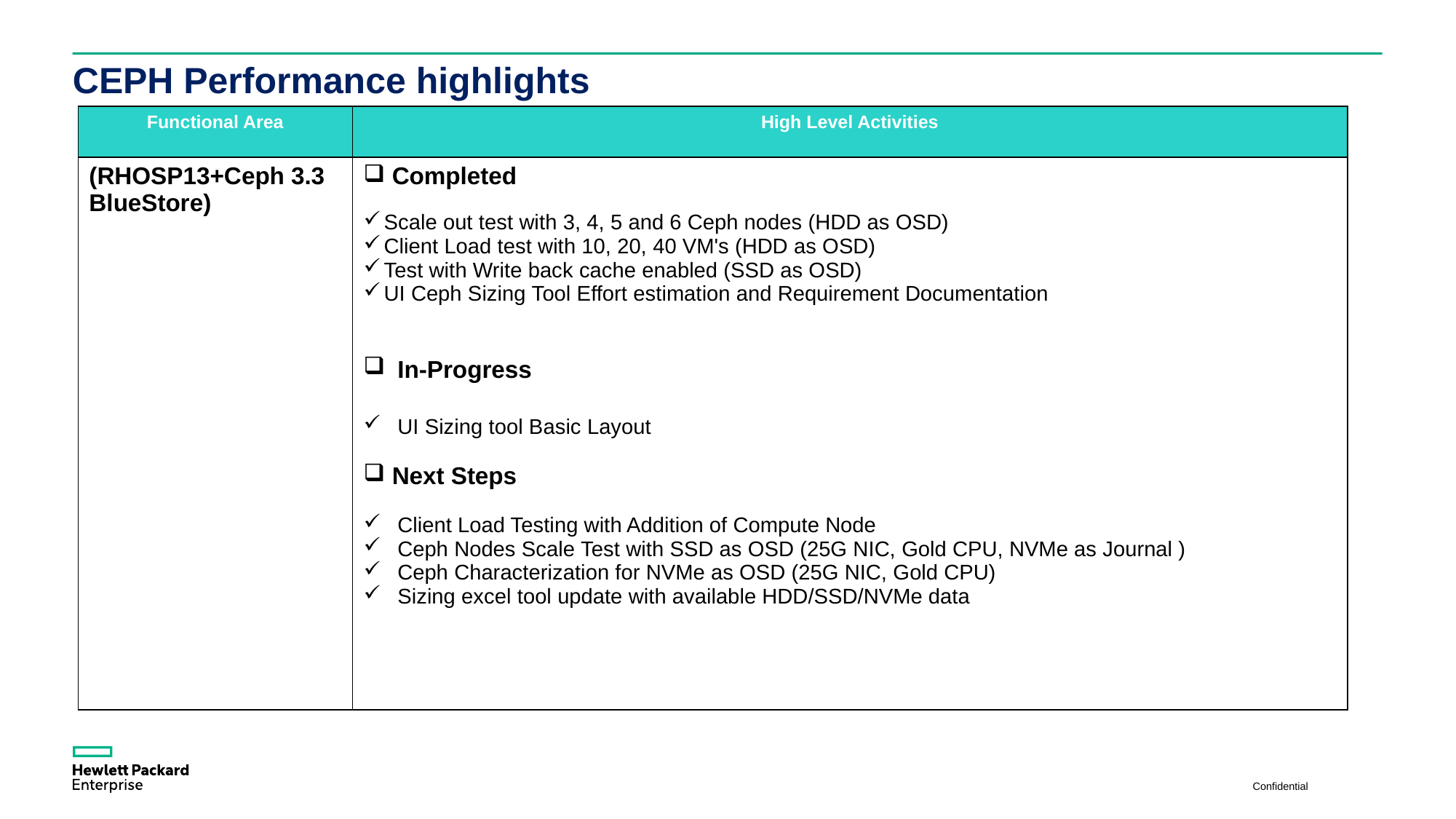

CEPH Performance highlights
| Functional Area | High Level Activities |
| --- | --- |
| (RHOSP13+Ceph 3.3 BlueStore) | Completed     Scale out test with 3, 4, 5 and 6 Ceph nodes (HDD as OSD) Client Load test with 10, 20, 40 VM's (HDD as OSD) Test with Write back cache enabled (SSD as OSD) UI Ceph Sizing Tool Effort estimation and Requirement Documentation  In-Progress  UI Sizing tool Basic Layout   Next Steps Client Load Testing with Addition of Compute Node Ceph Nodes Scale Test with SSD as OSD (25G NIC, Gold CPU, NVMe as Journal ) Ceph Characterization for NVMe as OSD (25G NIC, Gold CPU) Sizing excel tool update with available HDD/SSD/NVMe data |

Confidential